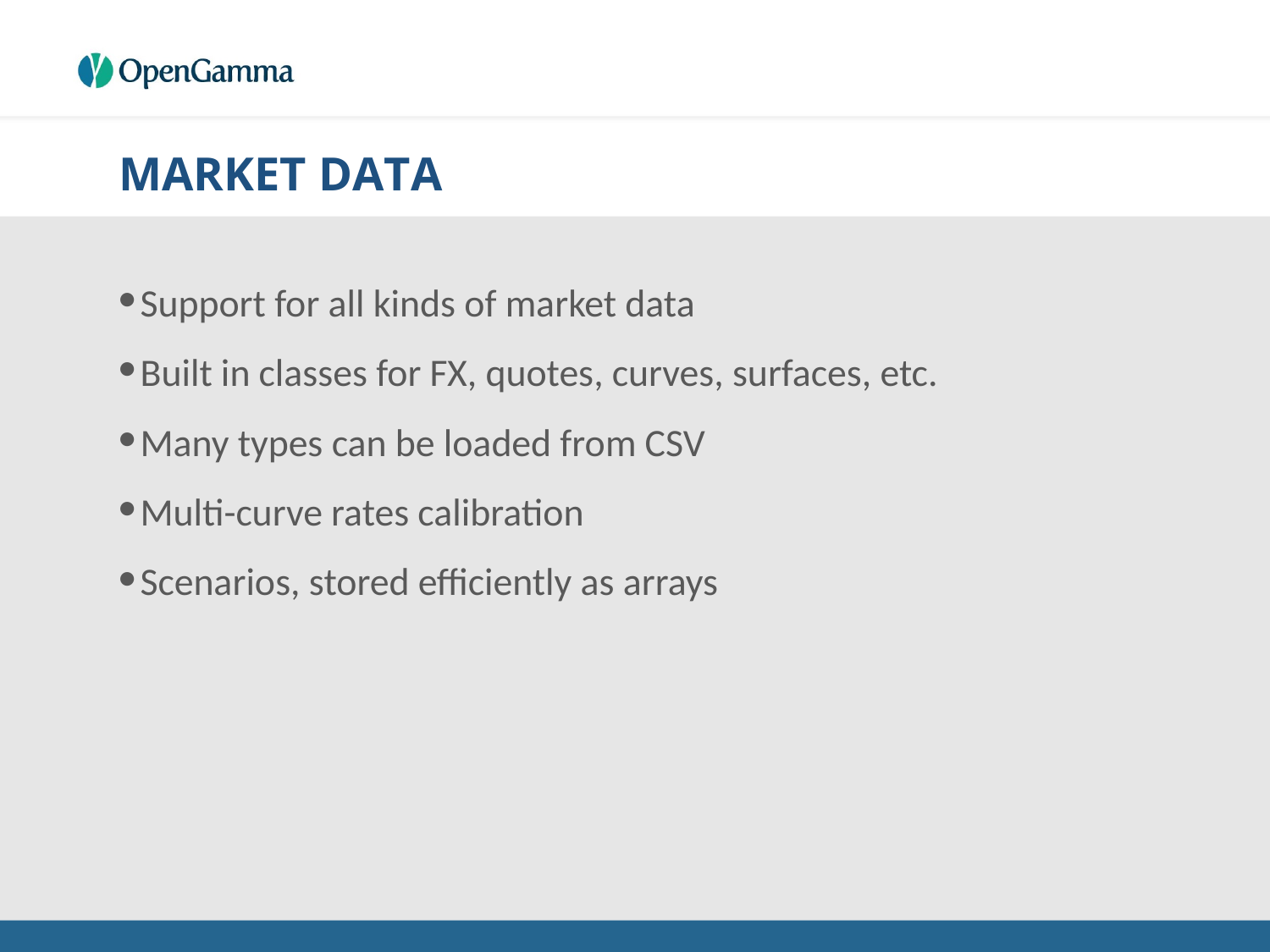

# MARKET DATA
Support for all kinds of market data
Built in classes for FX, quotes, curves, surfaces, etc.
Many types can be loaded from CSV
Multi-curve rates calibration
Scenarios, stored efficiently as arrays